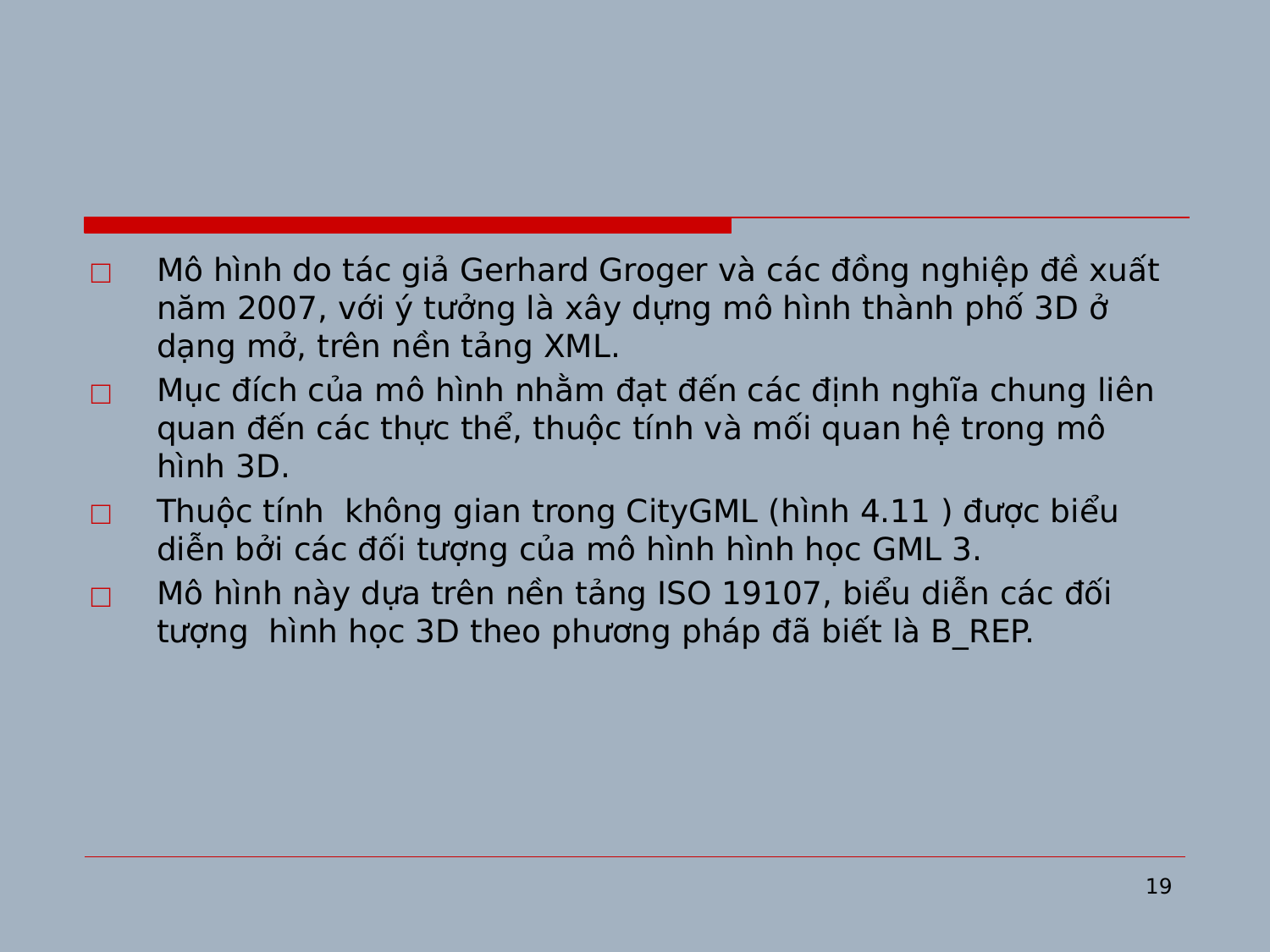

#
Mô hình do tác giả Gerhard Groger và các đồng nghiệp đề xuất năm 2007, với ý tưởng là xây dựng mô hình thành phố 3D ở dạng mở, trên nền tảng XML.
Mục đích của mô hình nhằm đạt đến các định nghĩa chung liên quan đến các thực thể, thuộc tính và mối quan hệ trong mô hình 3D.
Thuộc tính  không gian trong CityGML (hình 4.11 ) được biểu diễn bởi các đối tượng của mô hình hình học GML 3.
Mô hình này dựa trên nền tảng ISO 19107, biểu diễn các đối tượng  hình học 3D theo phương pháp đã biết là B_REP.

19